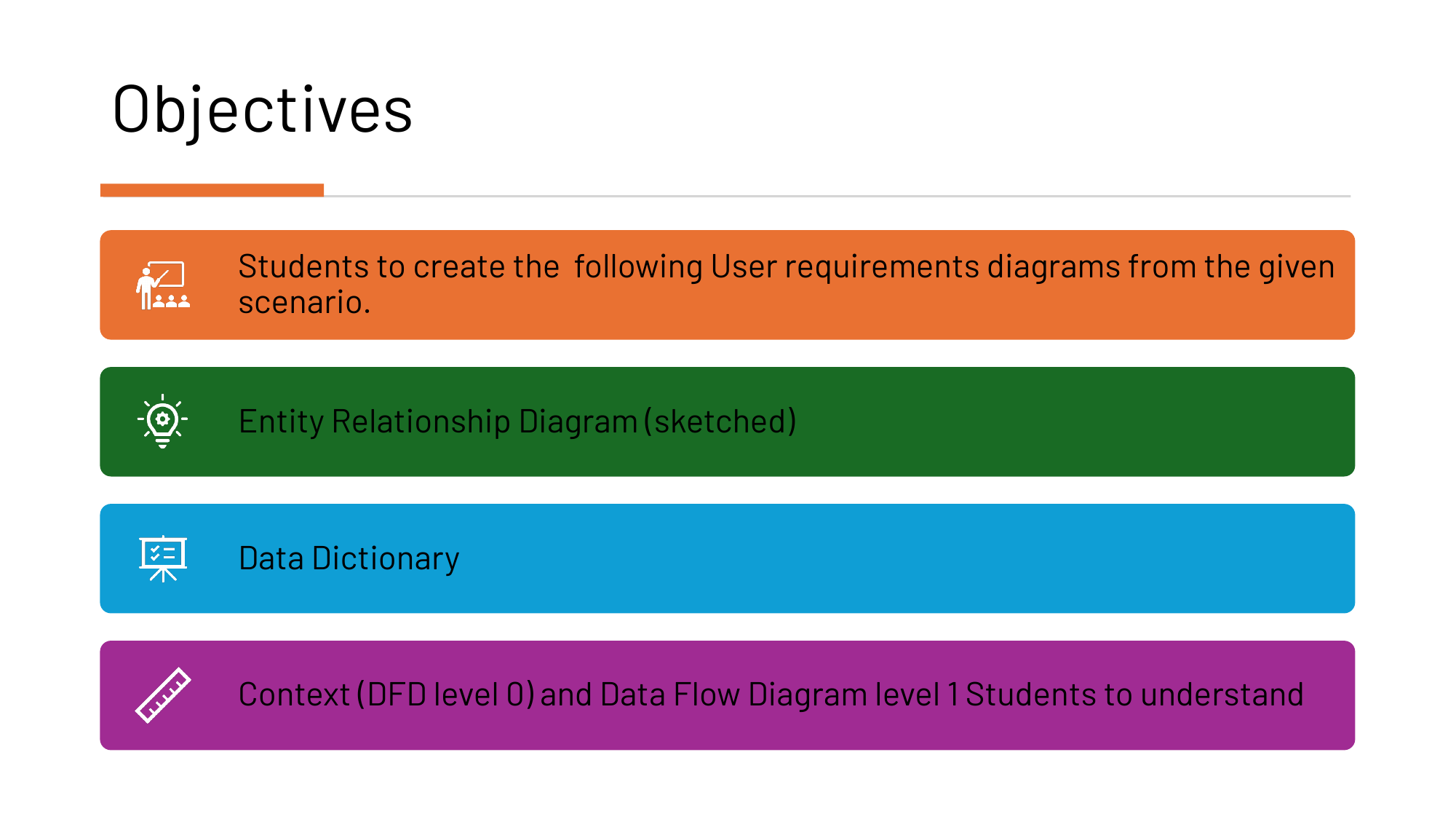

# Objectives

Students to create the  following User requirements diagrams from the given scenario.
Entity Relationship Diagram (sketched)
Data Dictionary
Context (DFD level 0) and Data Flow Diagram level 1 Students to understand